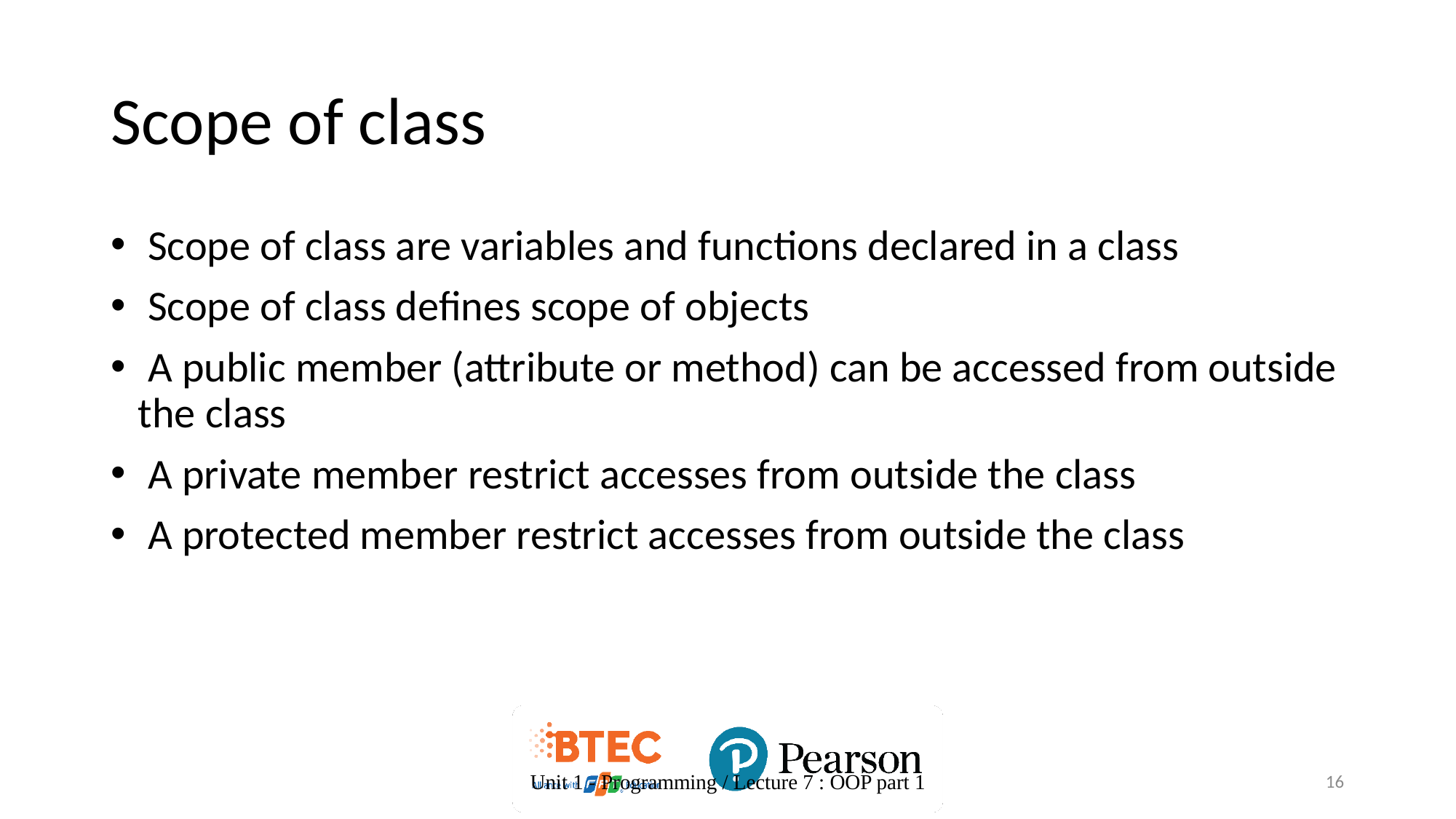

# Scope of class
 Scope of class are variables and functions declared in a class
 Scope of class defines scope of objects
 A public member (attribute or method) can be accessed from outside the class
 A private member restrict accesses from outside the class
 A protected member restrict accesses from outside the class
Unit 1 - Programming / Lecture 7 : OOP part 1
16